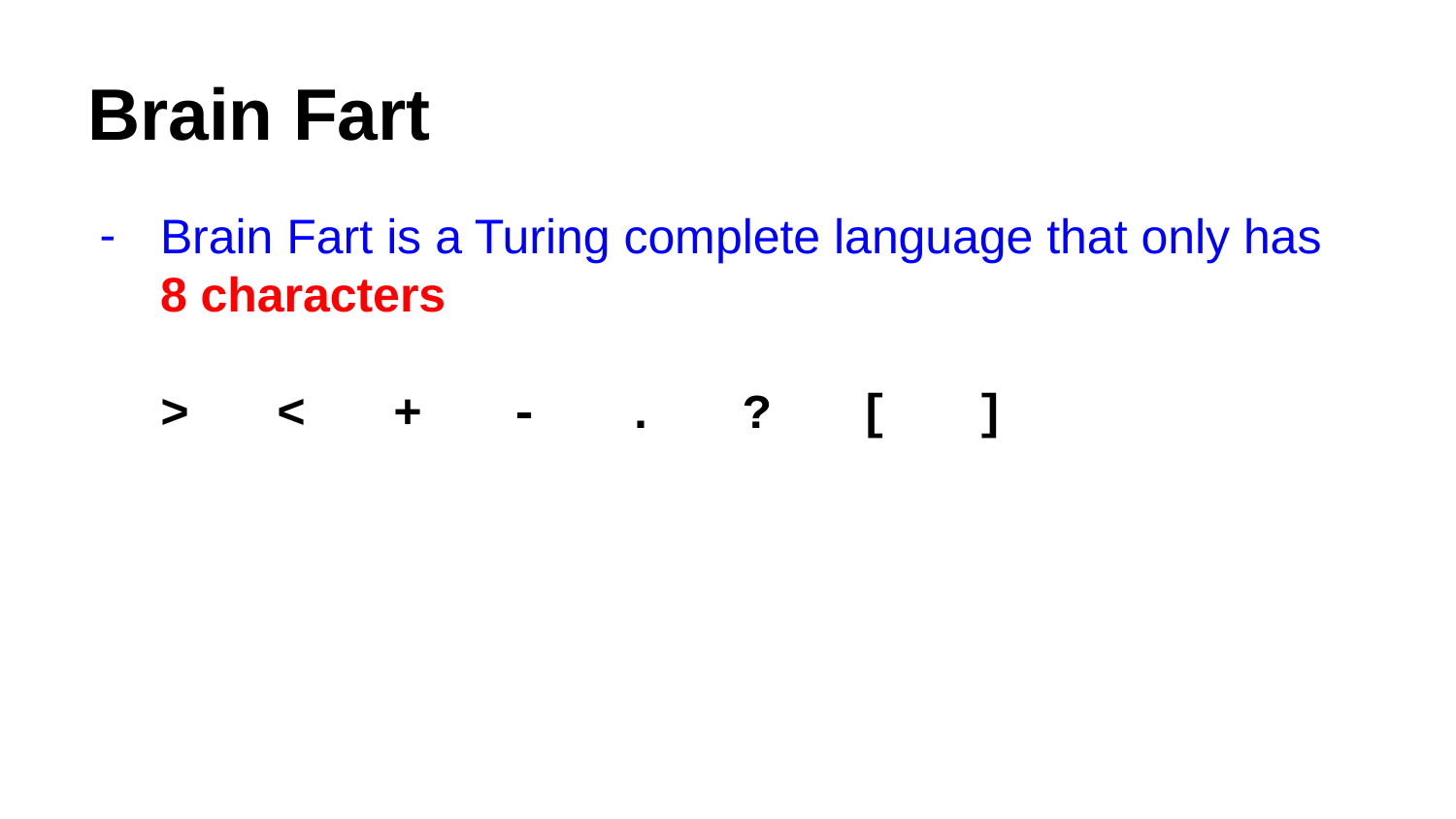

# Brain Fart
Brain Fart is a Turing complete language that only has 8 characters

>   <   +   -   .   ?   [   ]